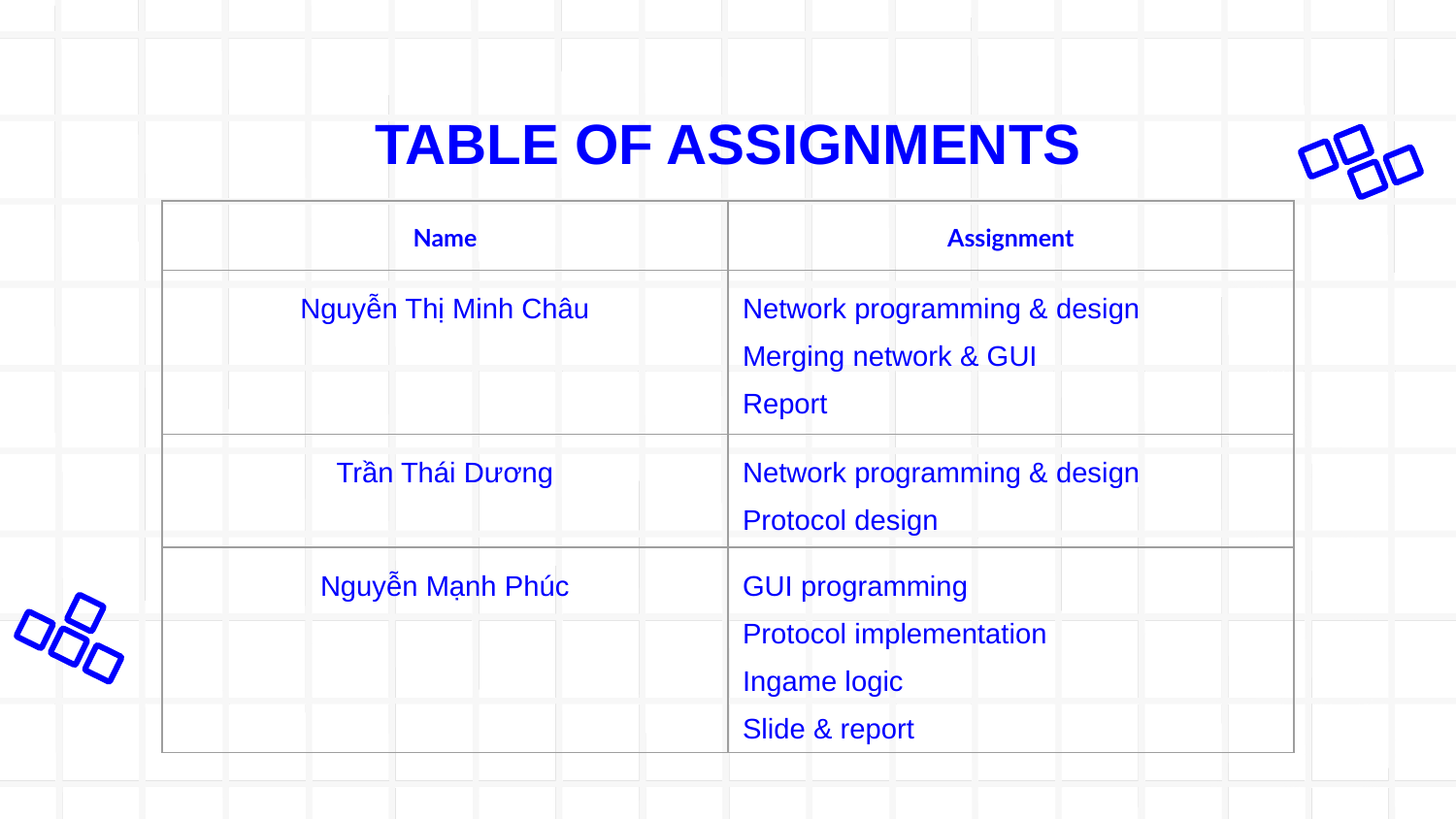

# TABLE OF ASSIGNMENTS

| Name | Assignment |
| --- | --- |
| Nguyễn Thị Minh Châu | Network programming & design Merging network & GUI Report |
| Trần Thái Dương | Network programming & design Protocol design |
| Nguyễn Mạnh Phúc | GUI programming Protocol implementation Ingame logic Slide & report |